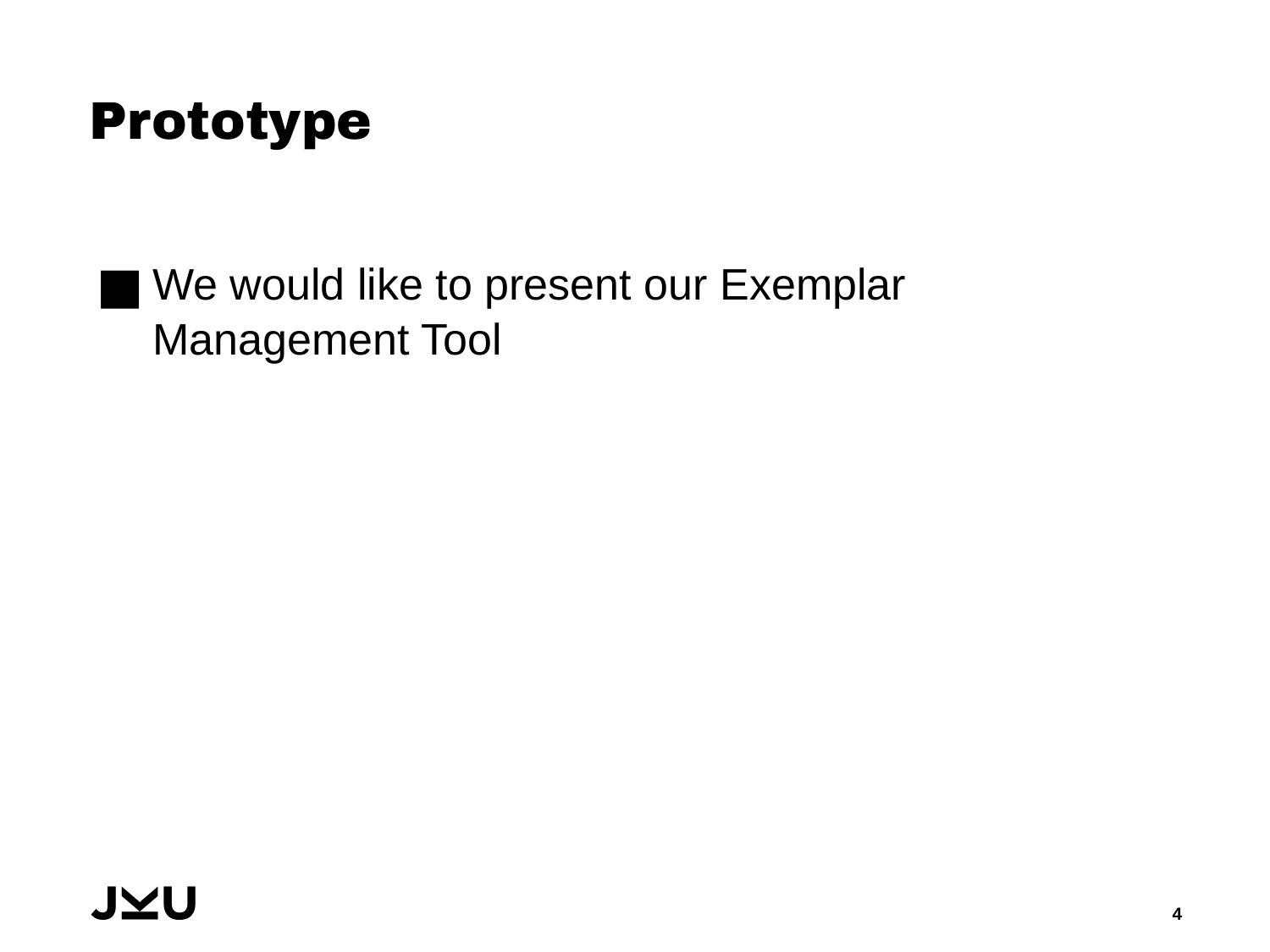

# Prototype
We would like to present our Exemplar Management Tool

4